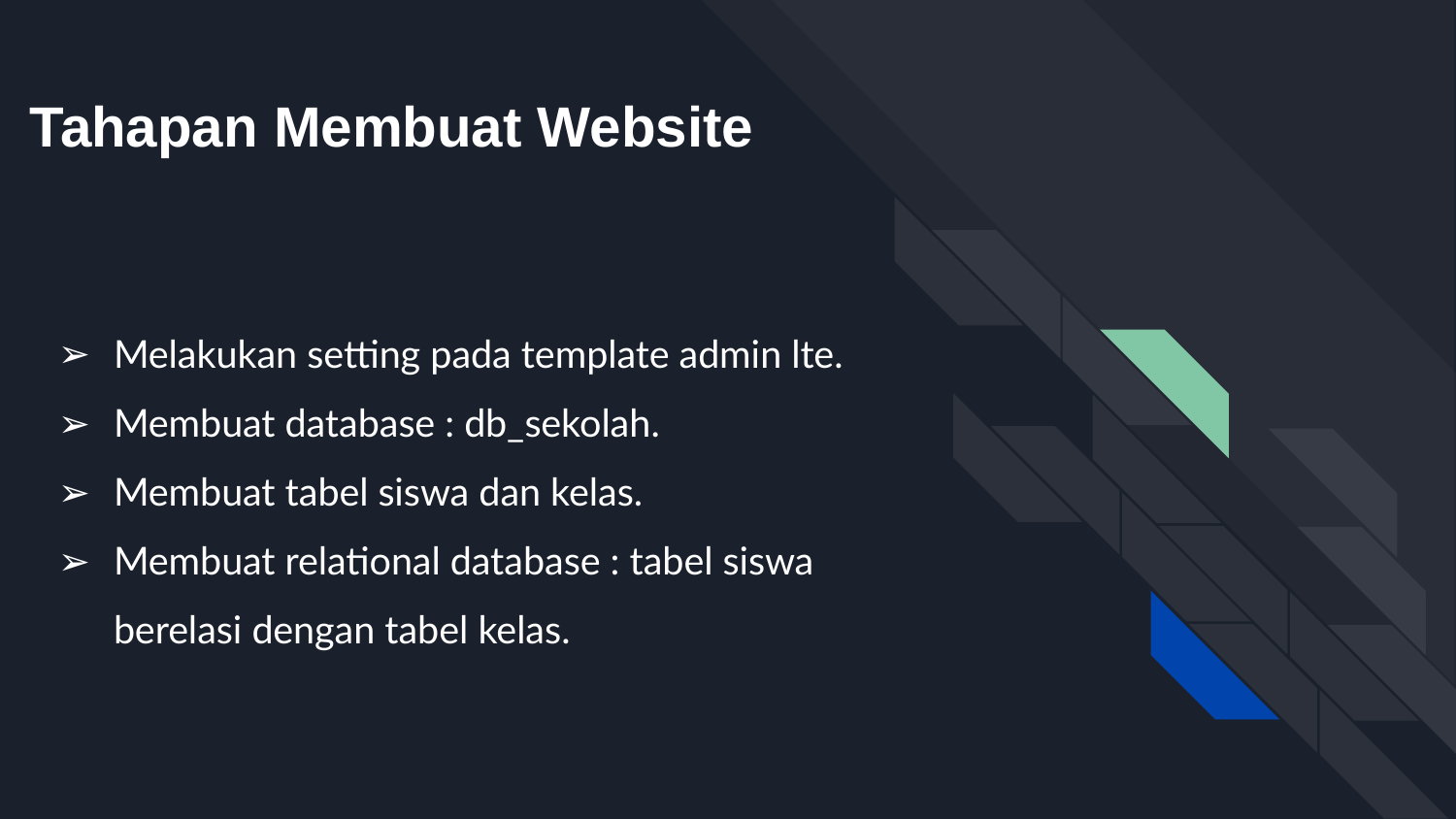

# Tahapan Membuat Website
Melakukan setting pada template admin lte.
Membuat database : db_sekolah.
Membuat tabel siswa dan kelas.
Membuat relational database : tabel siswa berelasi dengan tabel kelas.